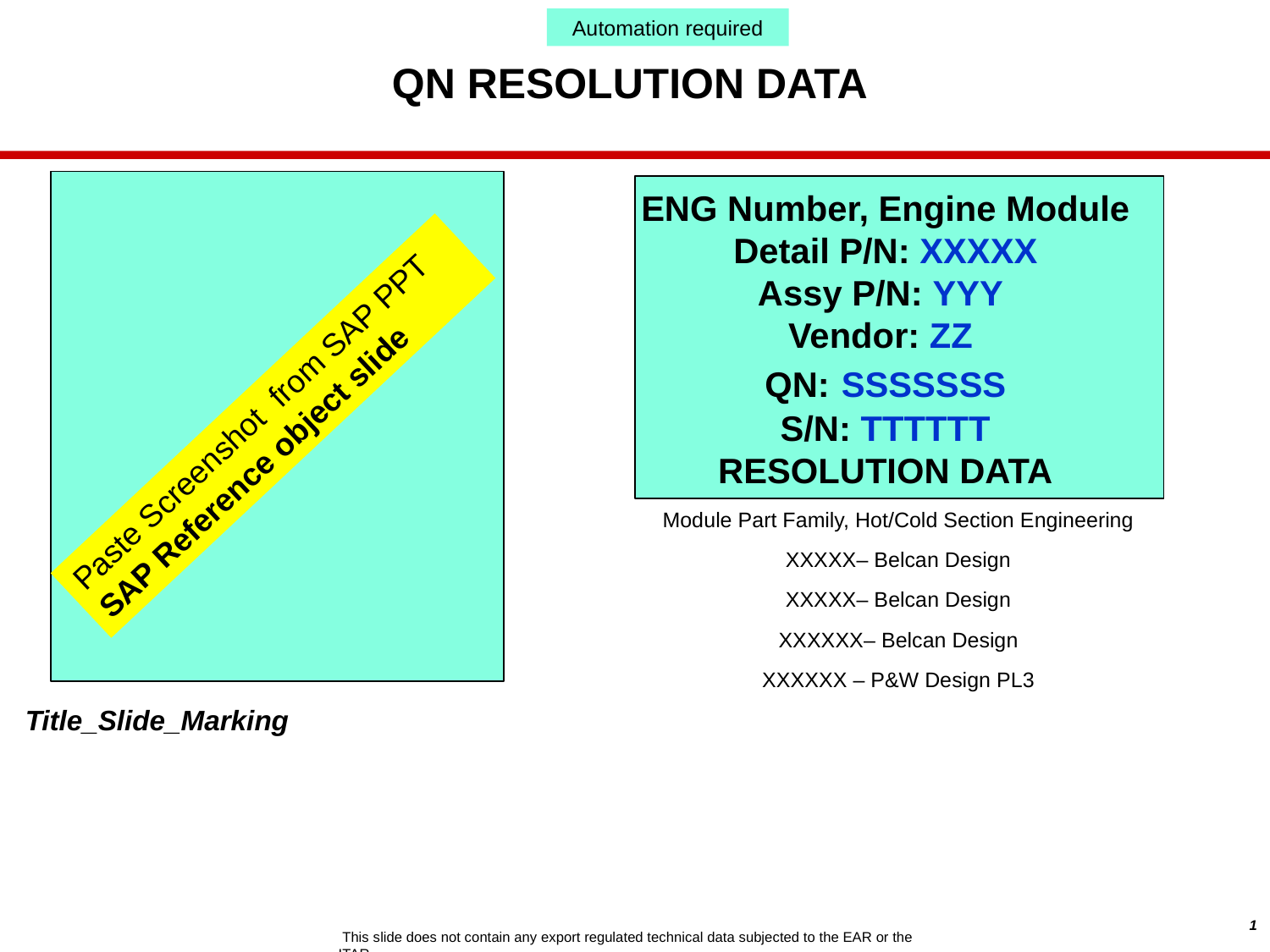

Automation required
QN RESOLUTION DATA
ENG Number, Engine Module
Detail P/N: XXXXX
Assy P/N: YYY
Vendor: ZZ
QN: SSSSSSS
S/N: TTTTTT
RESOLUTION DATA

Paste Screenshot  from SAP PPT
SAP Reference object slide
Module Part Family, Hot/Cold Section Engineering
XXXXX– Belcan Design
XXXXX– Belcan Design
XXXXXX– Belcan Design
XXXXXX – P&W Design PL3
Title_Slide_Marking

1